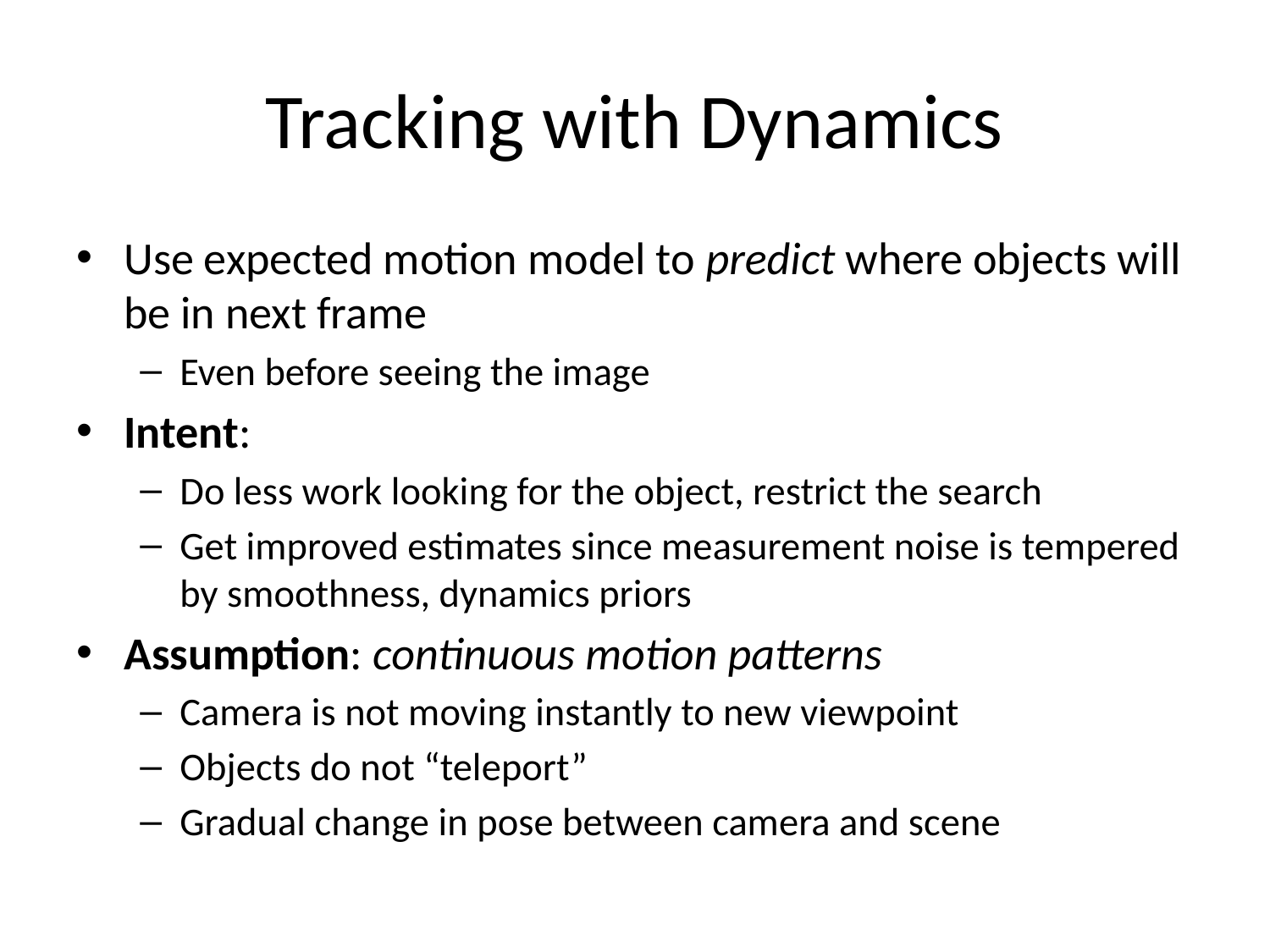

# Tracking with Dynamics
Use expected motion model to predict where objects will be in next frame
Even before seeing the image
Intent:
Do less work looking for the object, restrict the search
Get improved estimates since measurement noise is tempered by smoothness, dynamics priors
Assumption: continuous motion patterns
Camera is not moving instantly to new viewpoint
Objects do not “teleport”
Gradual change in pose between camera and scene